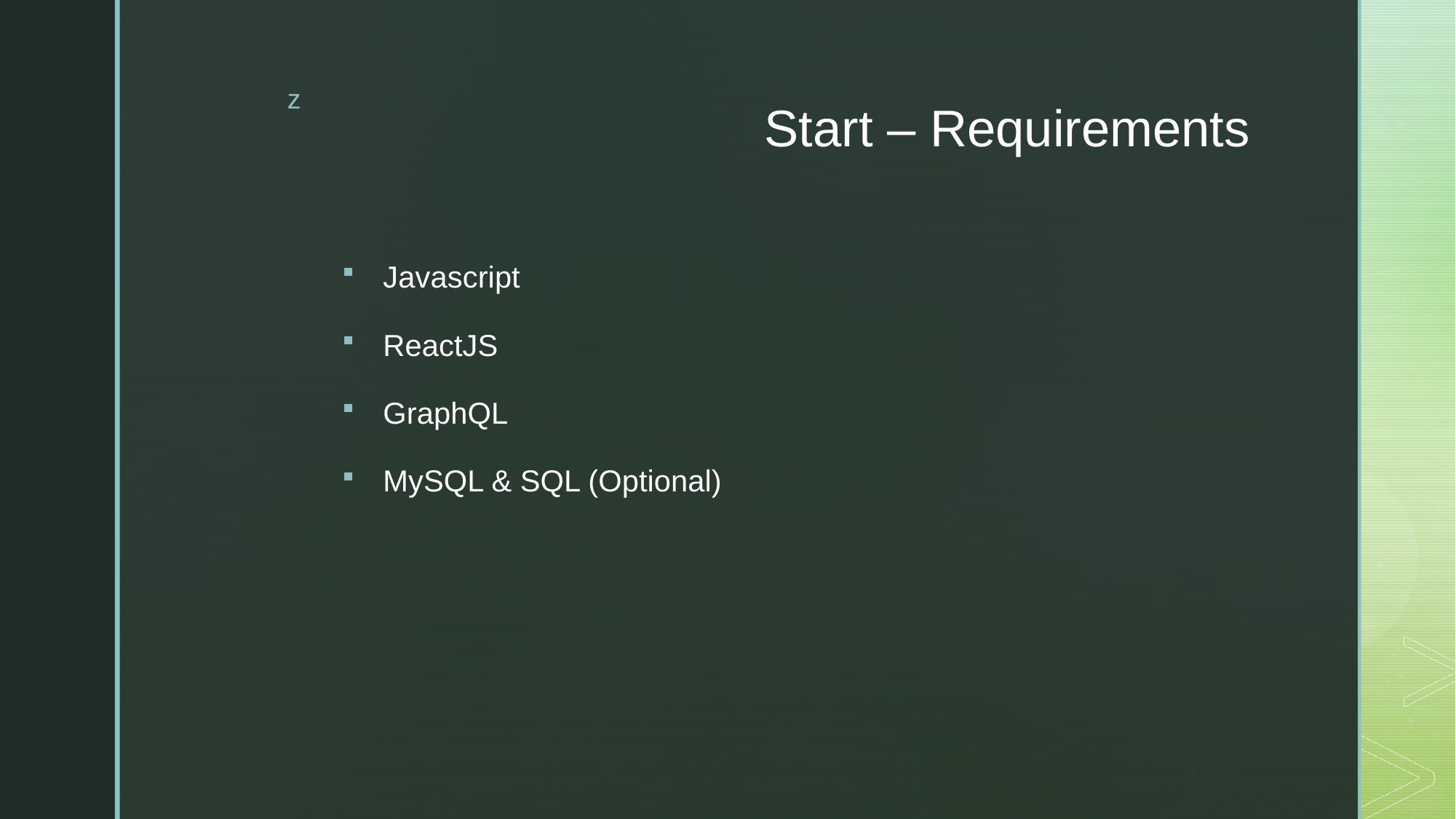

# Start – Requirements
Javascript
ReactJS
GraphQL
MySQL & SQL (Optional)